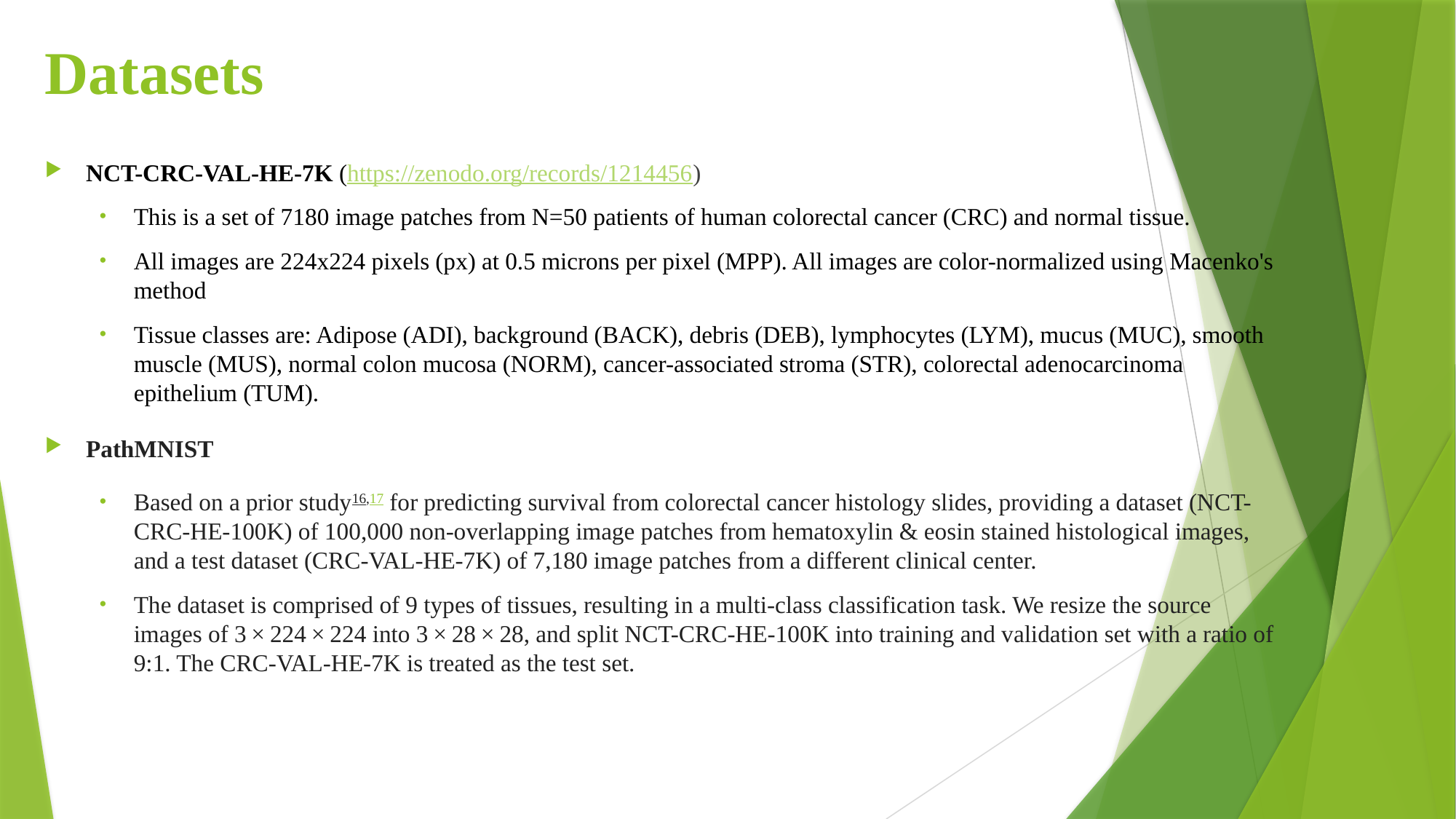

# Datasets
NCT-CRC-VAL-HE-7K (https://zenodo.org/records/1214456)
This is a set of 7180 image patches from N=50 patients of human colorectal cancer (CRC) and normal tissue.
All images are 224x224 pixels (px) at 0.5 microns per pixel (MPP). All images are color-normalized using Macenko's method
Tissue classes are: Adipose (ADI), background (BACK), debris (DEB), lymphocytes (LYM), mucus (MUC), smooth muscle (MUS), normal colon mucosa (NORM), cancer-associated stroma (STR), colorectal adenocarcinoma epithelium (TUM).
PathMNIST
Based on a prior study16,17 for predicting survival from colorectal cancer histology slides, providing a dataset (NCT-CRC-HE-100K) of 100,000 non-overlapping image patches from hematoxylin & eosin stained histological images, and a test dataset (CRC-VAL-HE-7K) of 7,180 image patches from a different clinical center.
The dataset is comprised of 9 types of tissues, resulting in a multi-class classification task. We resize the source images of 3 × 224 × 224 into 3 × 28 × 28, and split NCT-CRC-HE-100K into training and validation set with a ratio of 9:1. The CRC-VAL-HE-7K is treated as the test set.